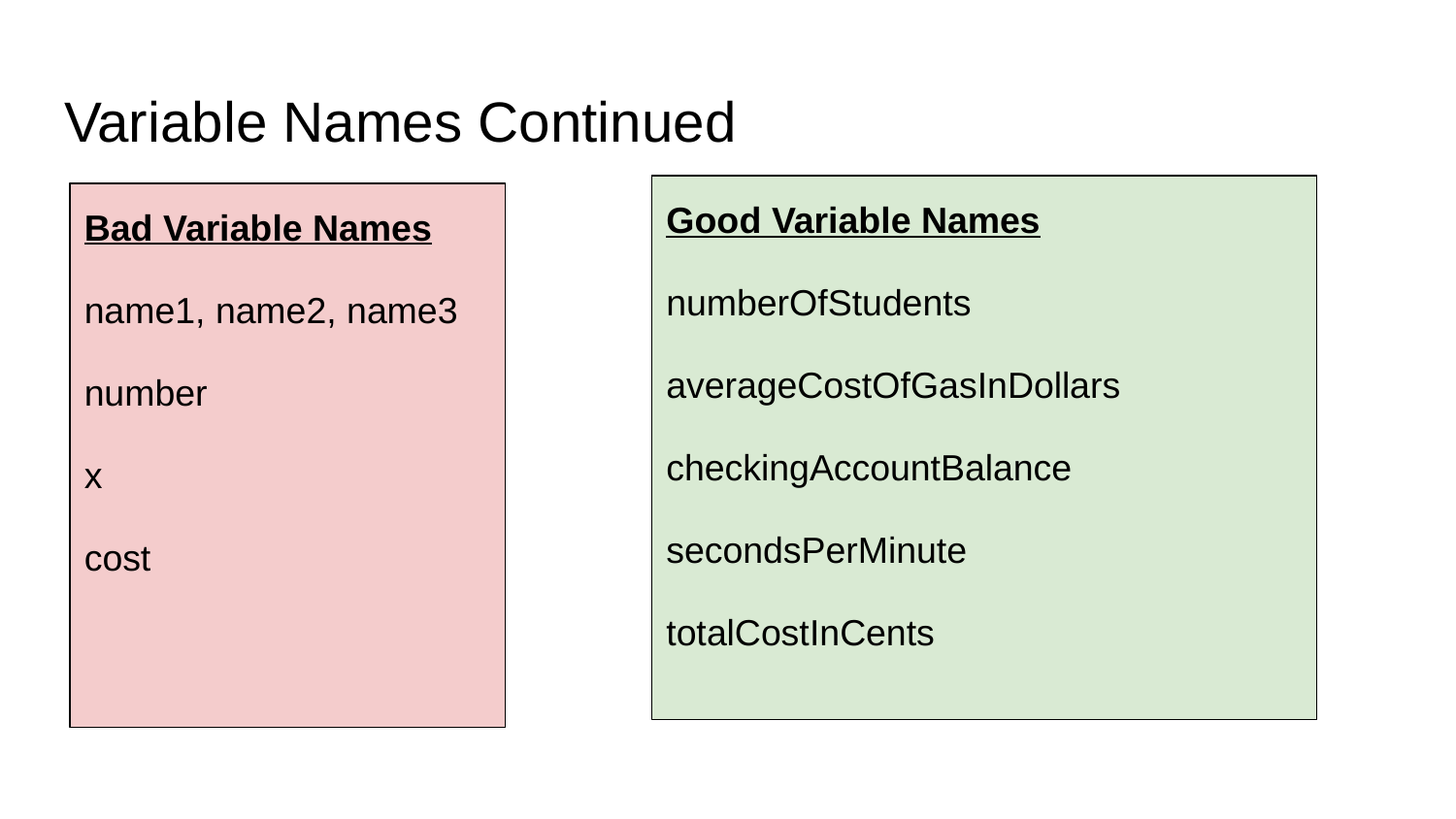

# Variable Names Continued
Good Variable Names
numberOfStudents
averageCostOfGasInDollars
checkingAccountBalance
secondsPerMinute
totalCostInCents

Bad Variable Names
name1, name2, name3
number
x
cost